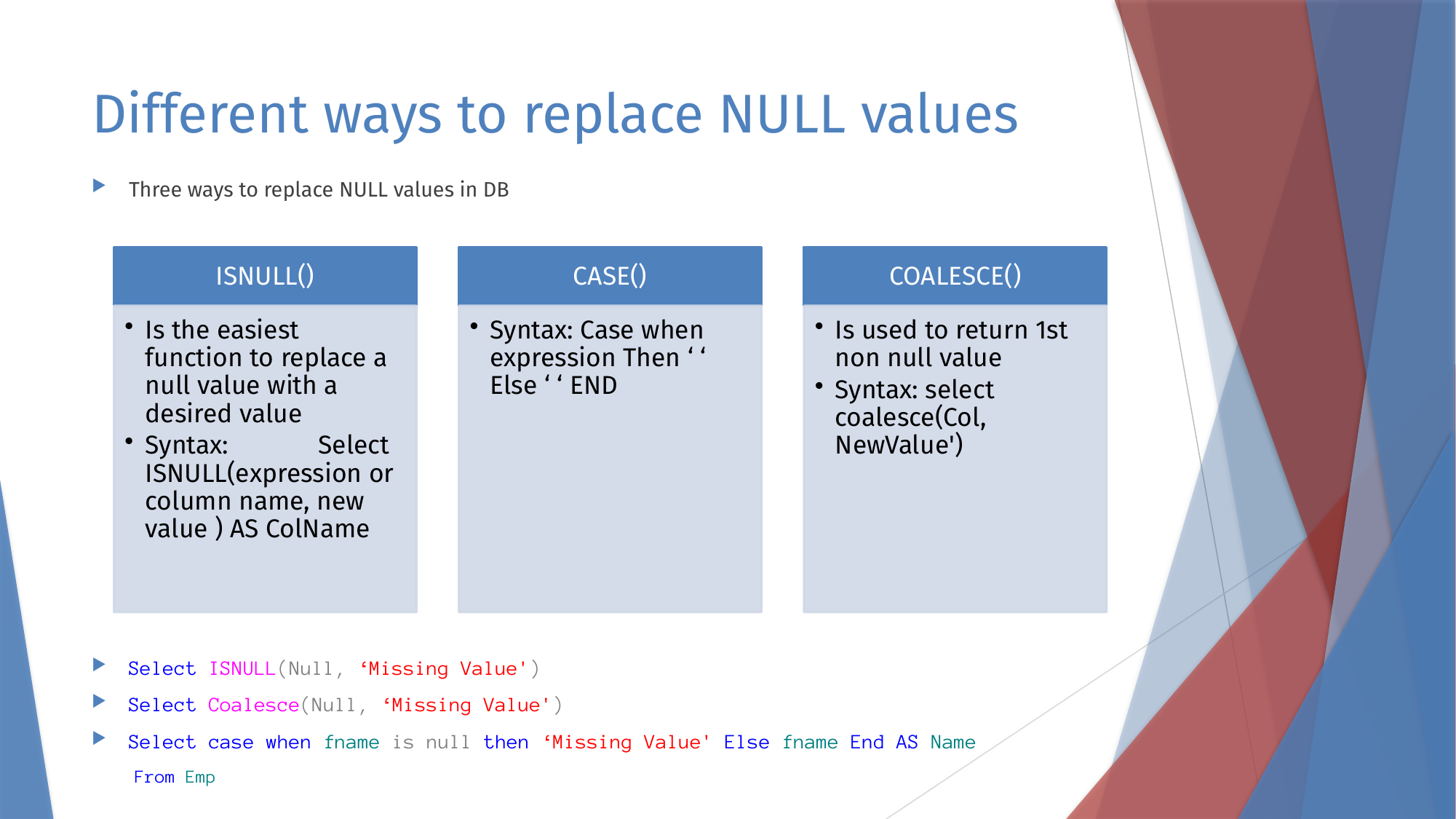

# Different ways to replace NULL values
Three ways to replace NULL values in DB

Select ISNULL(Null, ‘Missing Value')
Select Coalesce(Null, ‘Missing Value')
Select case when fname is null then ‘Missing Value' Else fname End AS Name
From Emp
ISNULL()
Is the easiest function to replace a null value with a desired value
Syntax:             Select ISNULL(expression or column name, new value ) AS ColName

CASE()
Syntax: Case when expression Then ‘ ‘ Else ‘ ‘ END

COALESCE()
Is used to return 1st non null value
Syntax: select coalesce(Col, NewValue')